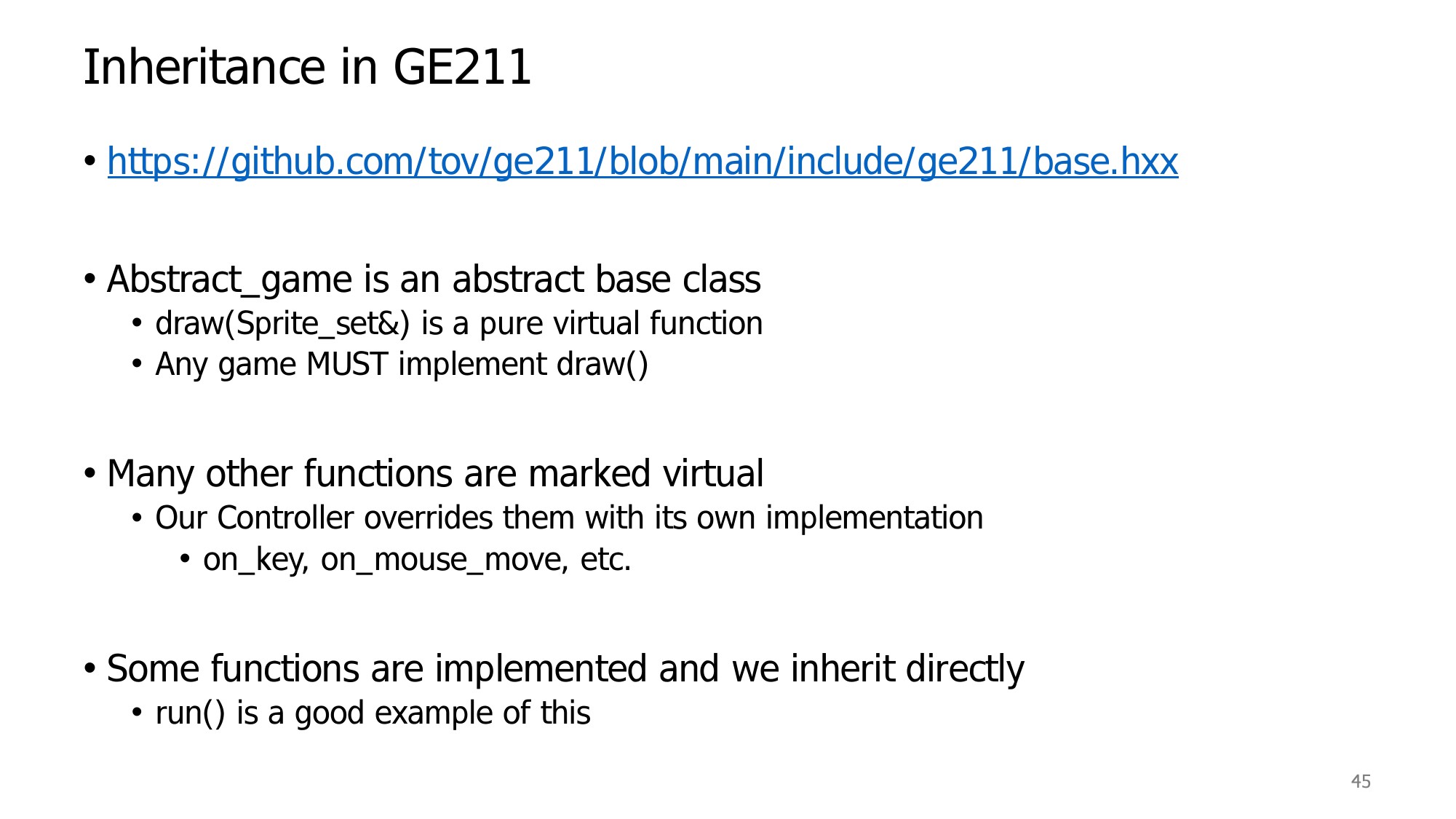

# Inheritance in GE211
https://github.com/tov/ge211/blob/main/include/ge211/base.hxx

Abstract_game is an abstract base class
draw(Sprite_set&) is a pure virtual function
Any game MUST implement draw()

Many other functions are marked virtual
Our Controller overrides them with its own implementation
on_key, on_mouse_move, etc.

Some functions are implemented and we inherit directly
run() is a good example of this
45